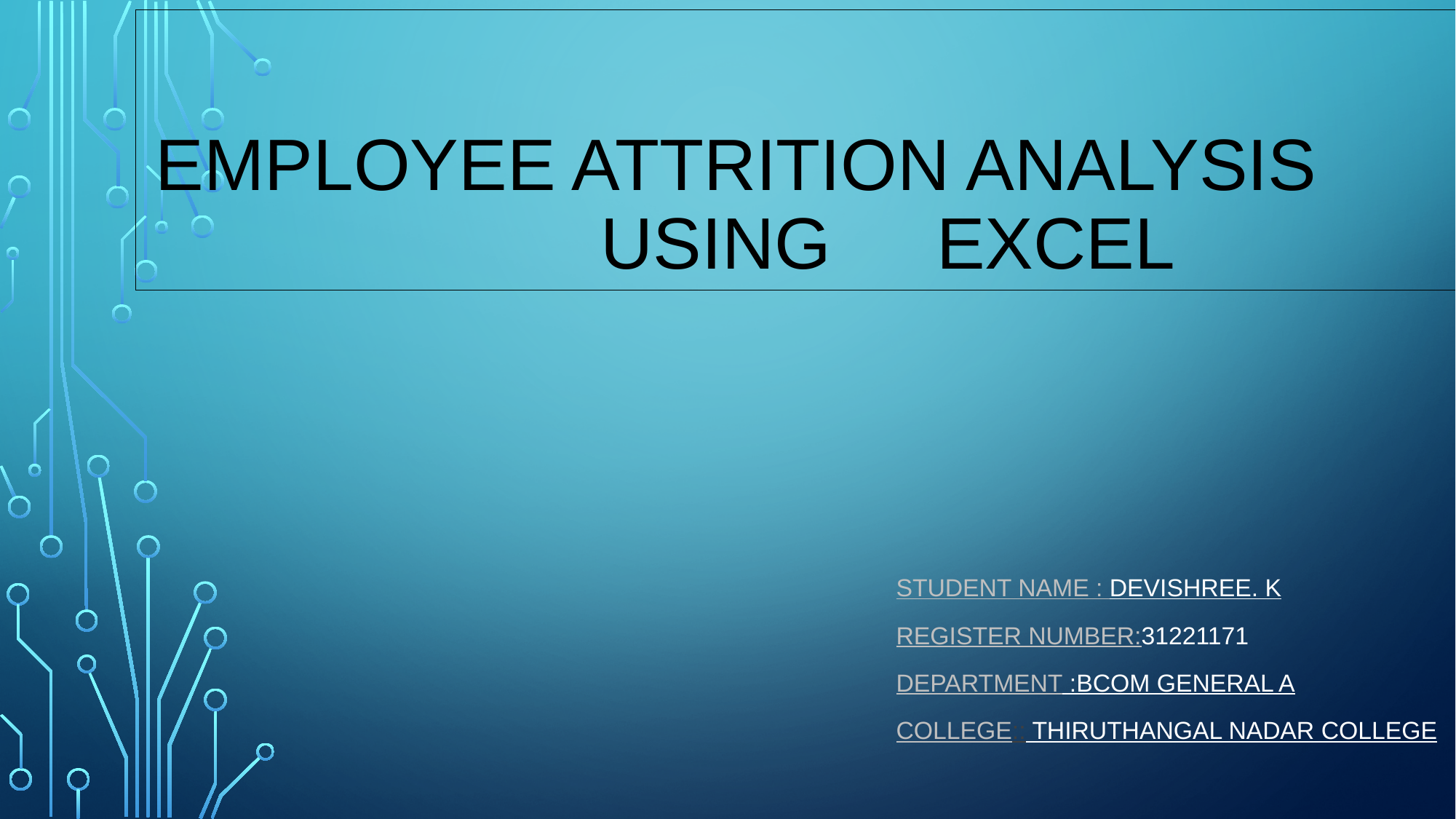

# Employee Attrition Analysis                	      USING	 EXCEL
student Name : Devishree. K
Register number:31221171
Department :BCOM general A
CollEGe:: thiruthangal nadar college